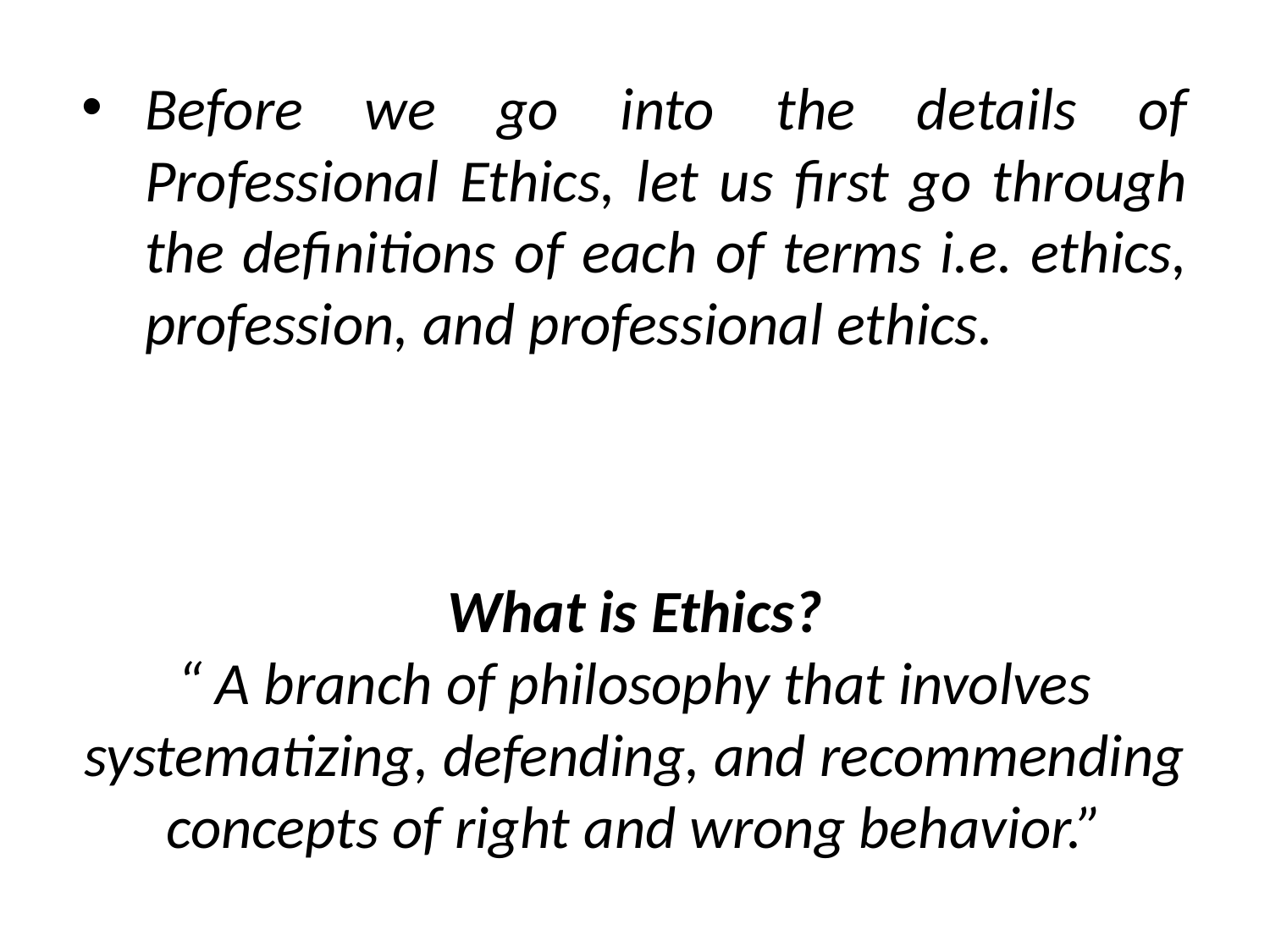

Before we go into the details of Professional Ethics, let us first go through the definitions of each of terms i.e. ethics, profession, and professional ethics.

What is Ethics?
“ A branch of philosophy that involves systematizing, defending, and recommending concepts of right and wrong behavior.”